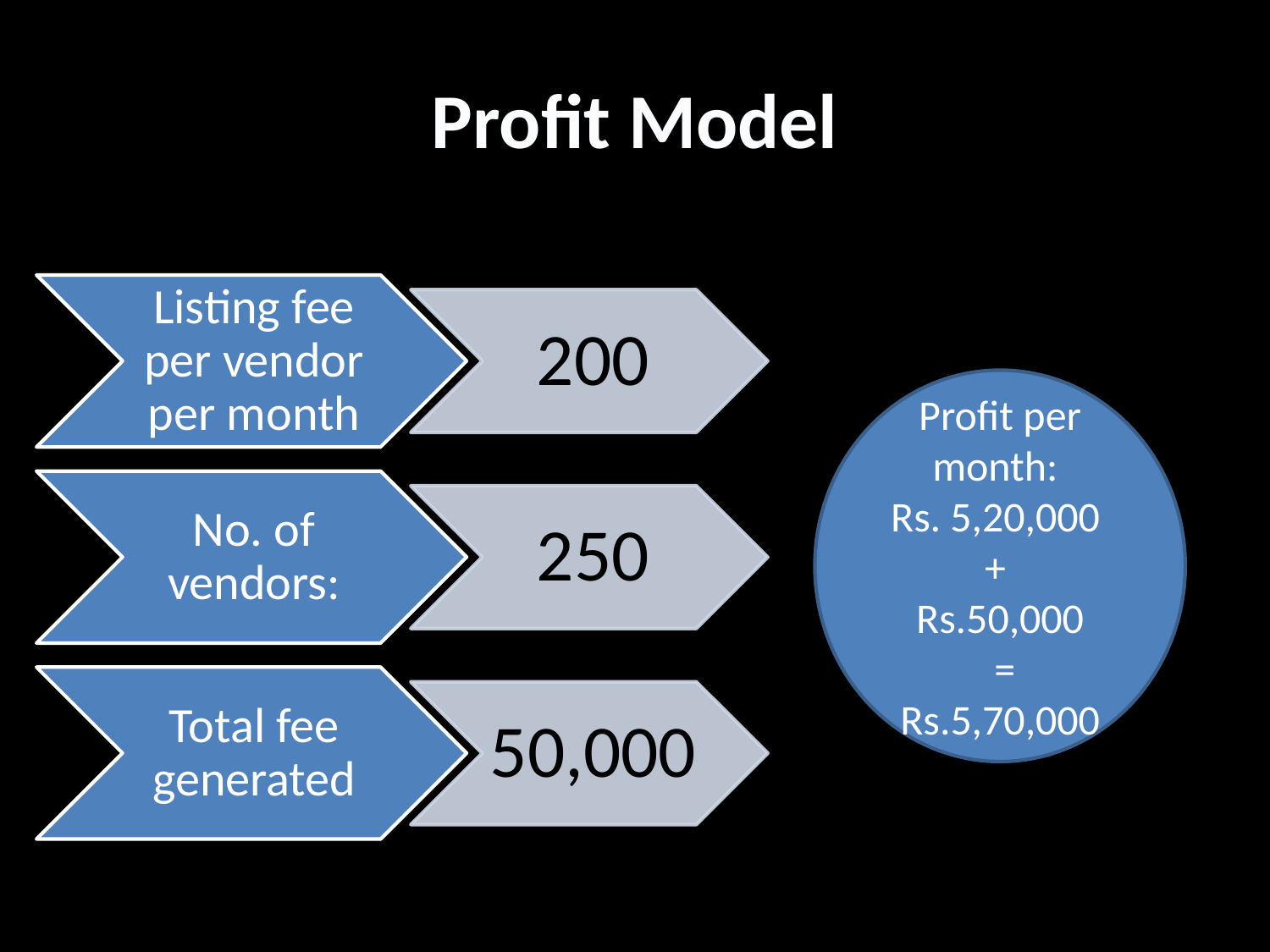

# Profit Model
Listing fee per vendor per month
200
No. of vendors:
250
Total fee generated
50,000
Profit per month:
Rs. 5,20,000
+
Rs.50,000
 = Rs.5,70,000